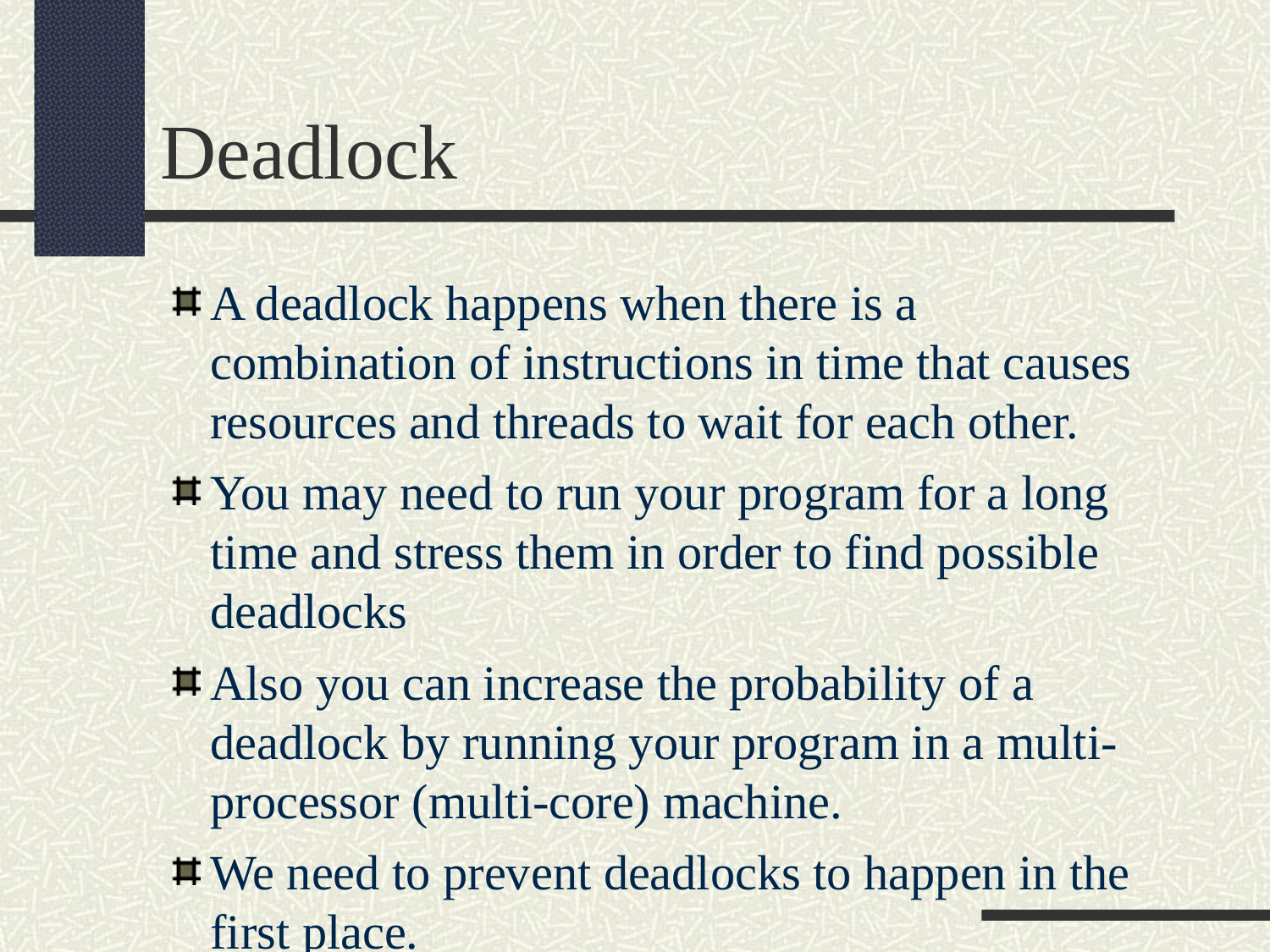

Deadlock
A deadlock happens when there is a combination of instructions in time that causes resources and threads to wait for each other.
You may need to run your program for a long time and stress them in order to find possible deadlocks
Also you can increase the probability of a deadlock by running your program in a multi-processor (multi-core) machine.
We need to prevent deadlocks to happen in the first place.